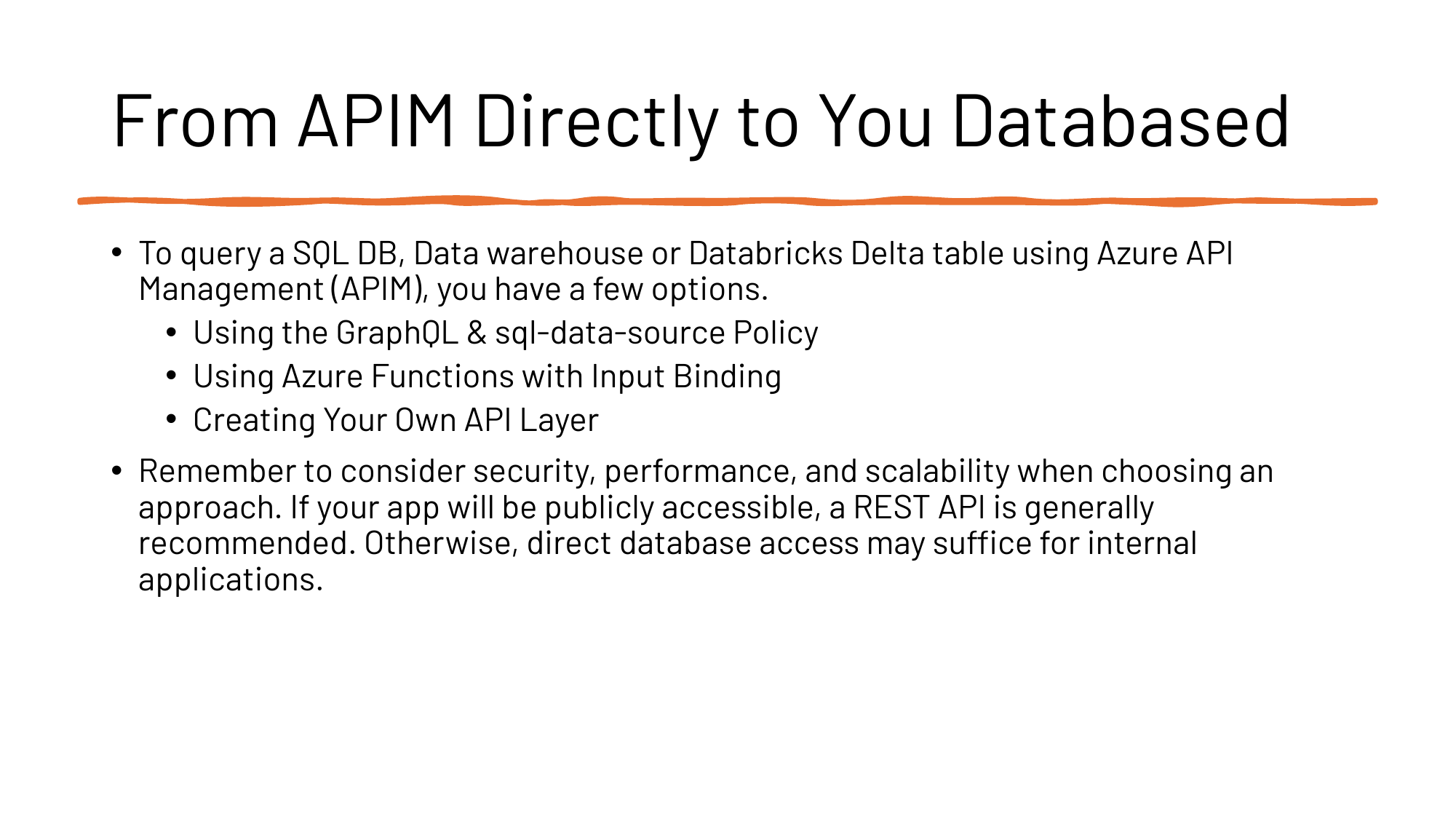

# From APIM Directly to You Databased

To query a SQL DB, Data warehouse or Databricks Delta table using Azure API Management (APIM), you have a few options.
Using the GraphQL & sql-data-source Policy
Using Azure Functions with Input Binding
Creating Your Own API Layer
Remember to consider security, performance, and scalability when choosing an approach. If your app will be publicly accessible, a REST API is generally recommended. Otherwise, direct database access may suffice for internal applications.